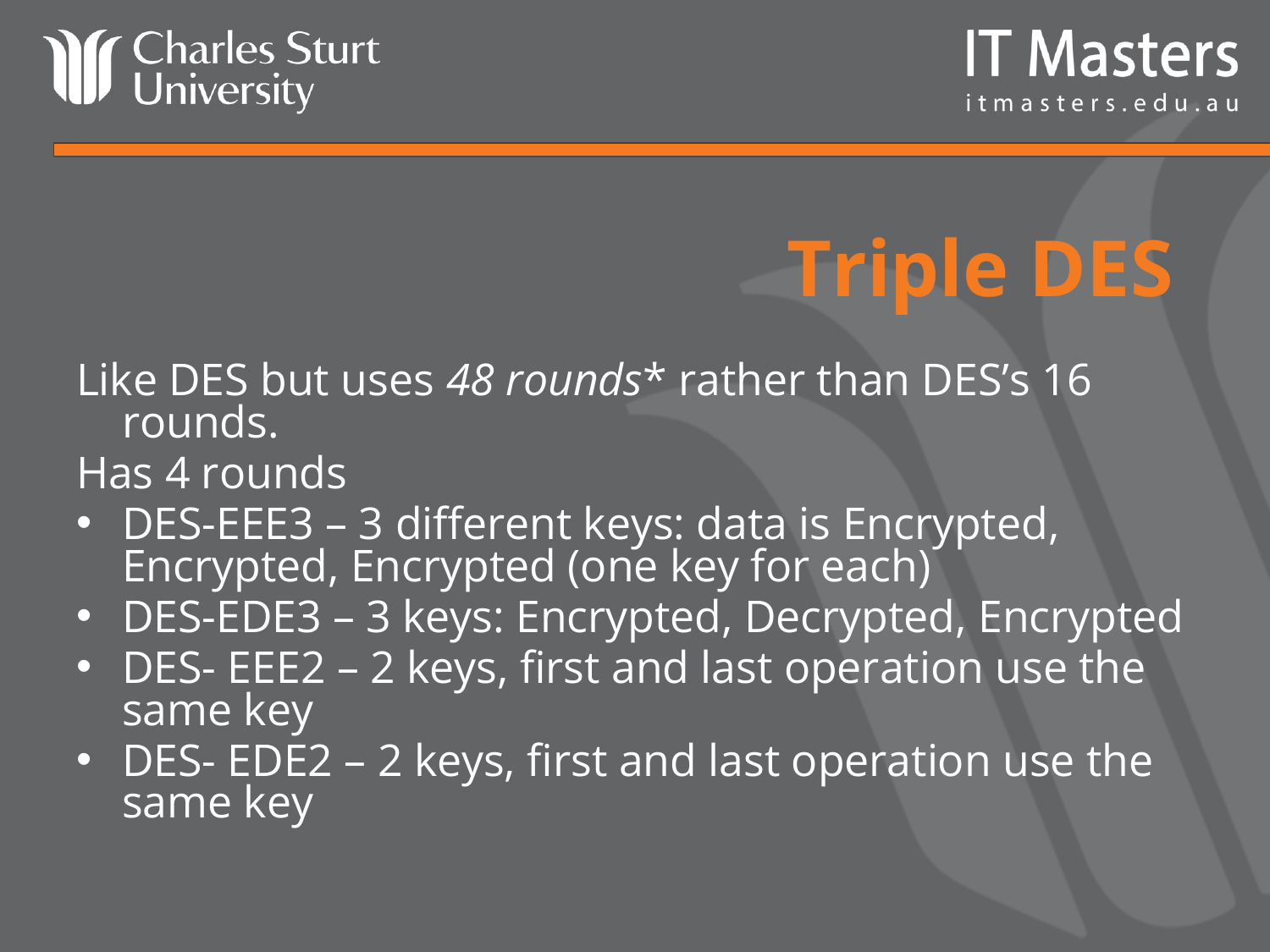

# Triple DES
Like DES but uses 48 rounds* rather than DES’s 16 rounds.
Has 4 rounds
DES-EEE3 – 3 different keys: data is Encrypted, Encrypted, Encrypted (one key for each)
DES-EDE3 – 3 keys: Encrypted, Decrypted, Encrypted
DES- EEE2 – 2 keys, first and last operation use the same key
DES- EDE2 – 2 keys, first and last operation use the same key